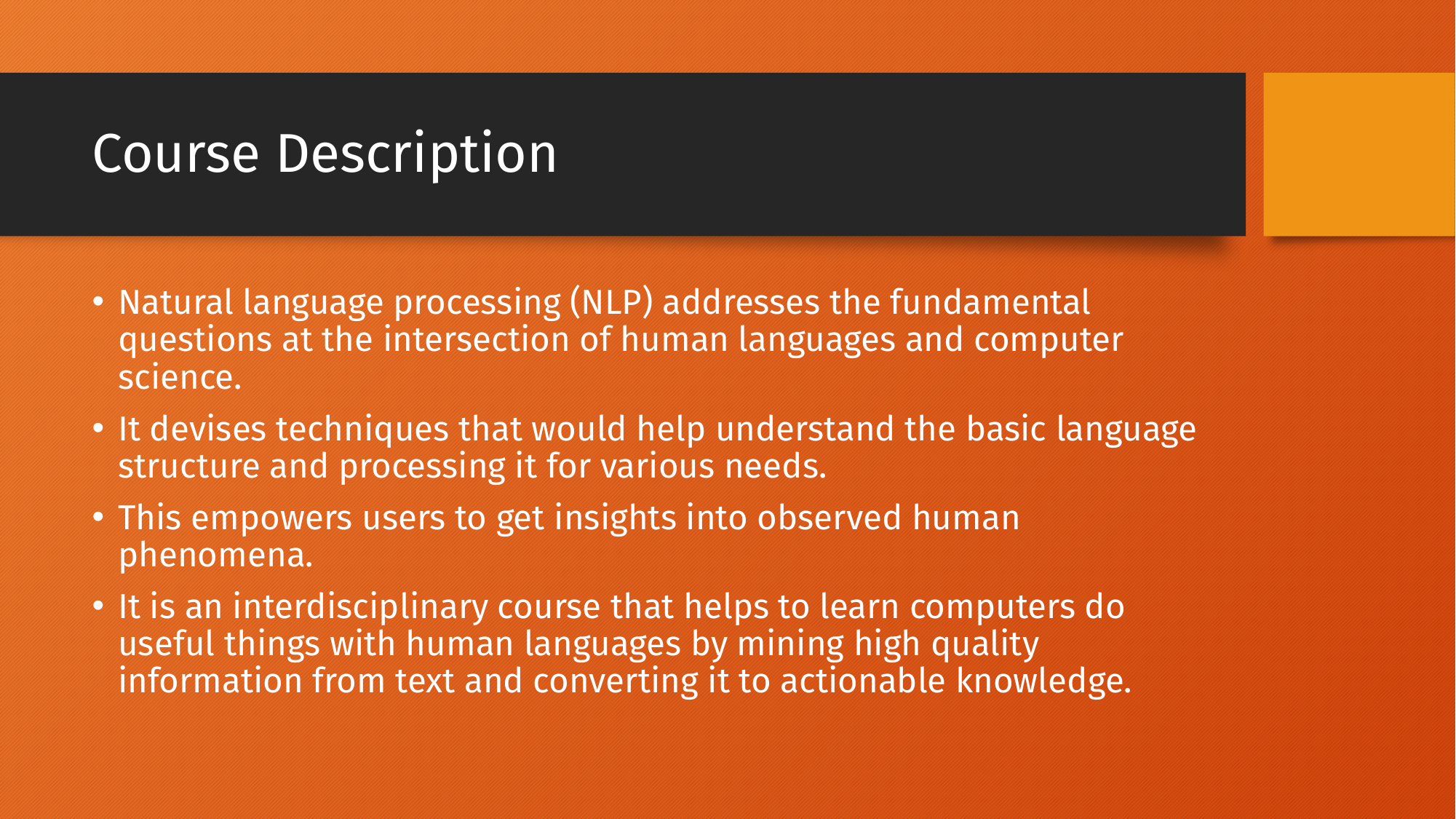

# Course Description
Natural language processing (NLP) addresses the fundamental questions at the intersection of human languages and computer science.
It devises techniques that would help understand the basic language structure and processing it for various needs.
This empowers users to get insights into observed human phenomena.
It is an interdisciplinary course that helps to learn computers do useful things with human languages by mining high quality information from text and converting it to actionable knowledge.